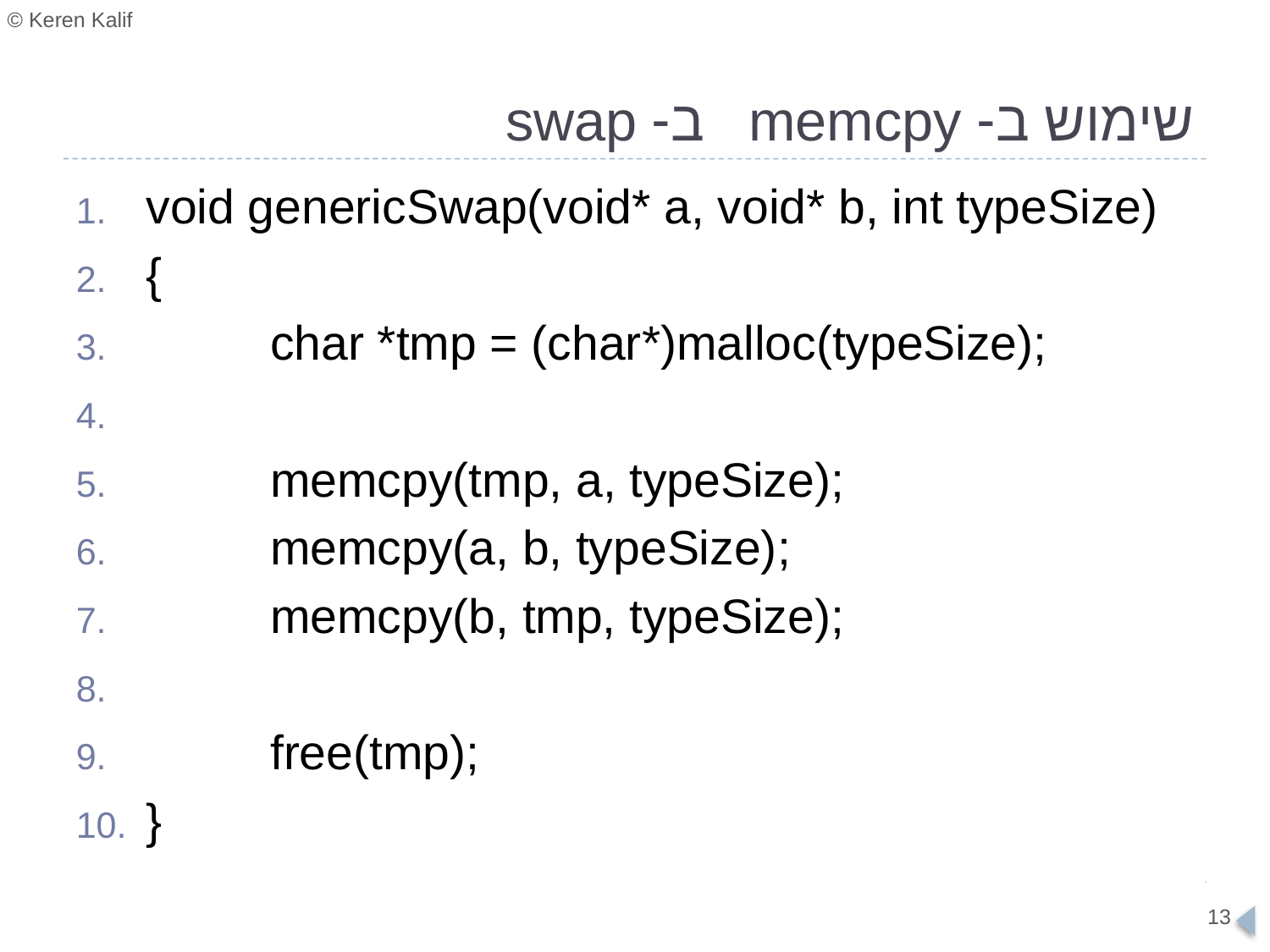

# שימוש ב- memcpy   ב- swap
void genericSwap(void* a, void* b, int typeSize)
{
	char *tmp = (char*)malloc(typeSize);

	memcpy(tmp, a, typeSize);
	memcpy(a, b, typeSize);
	memcpy(b, tmp, typeSize);

	free(tmp);
}